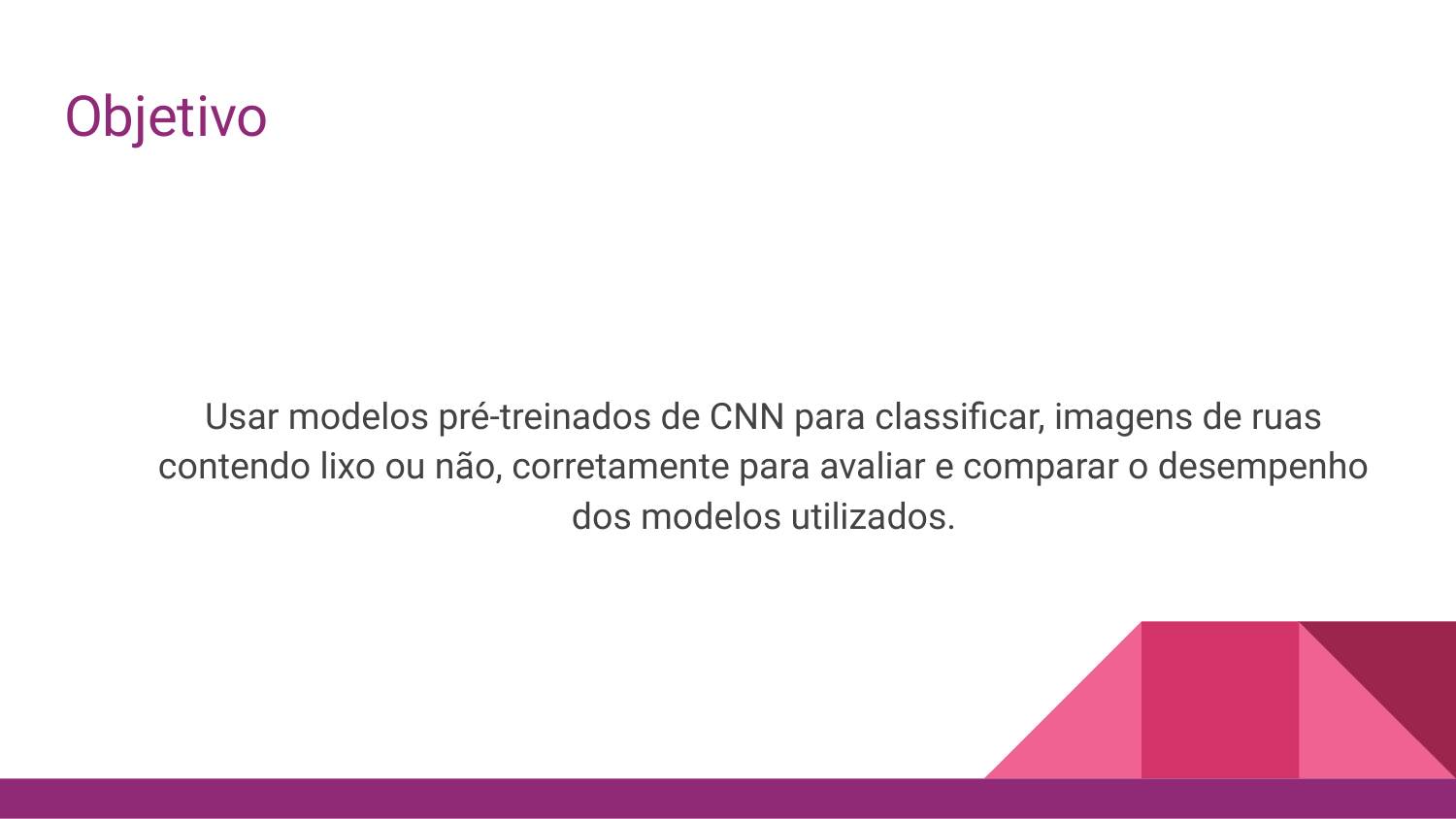

# Objetivo
Usar modelos pré-treinados de CNN para classificar, imagens de ruas contendo lixo ou não, corretamente para avaliar e comparar o desempenho dos modelos utilizados.